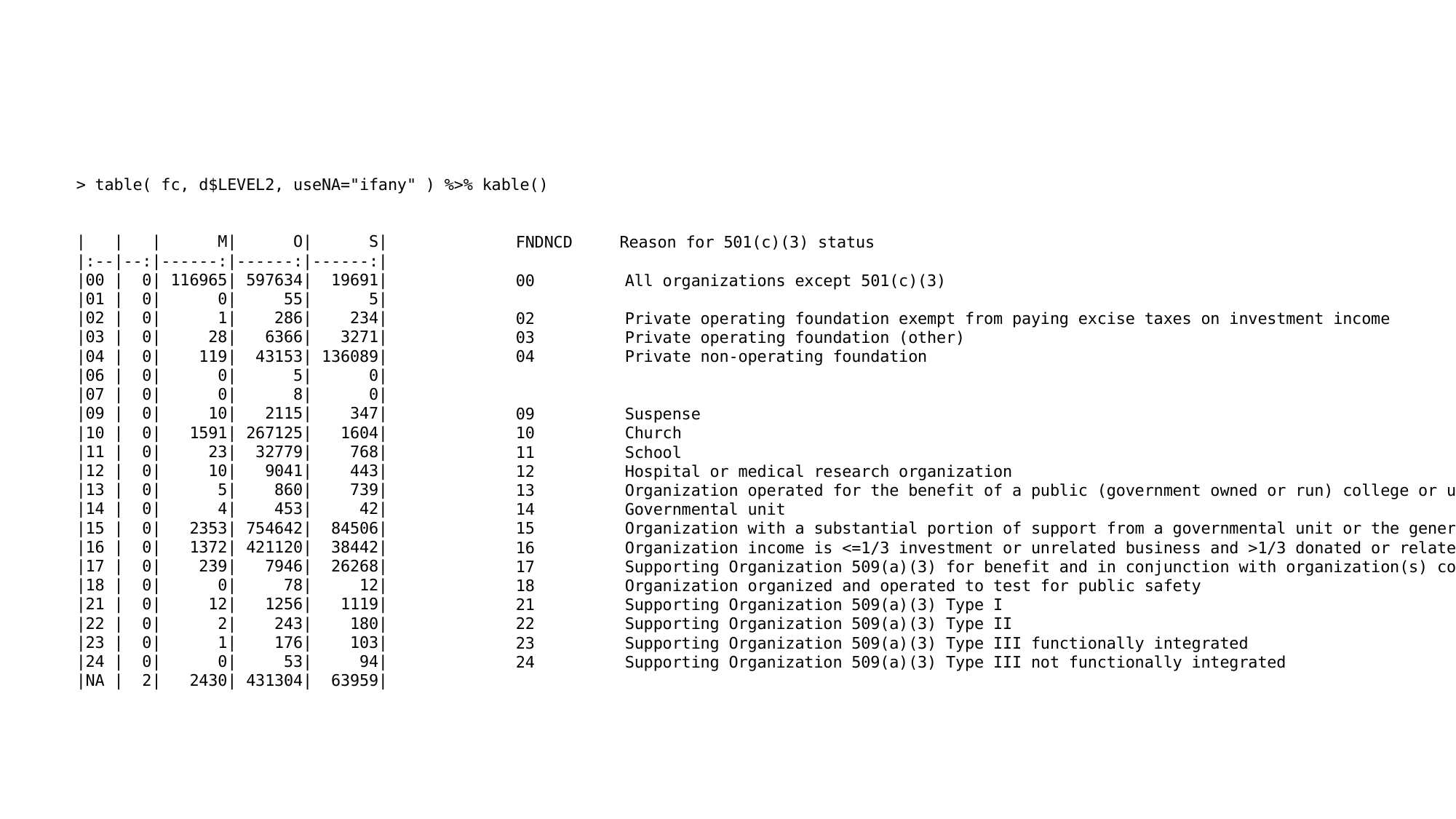

> table( fc, d$LEVEL2, useNA="ifany" ) %>% kable()

|   |   |      M|      O|      S|
|:--|--:|------:|------:|------:|
|00 |  0| 116965| 597634|  19691|
|01 |  0|      0|     55|      5|
|02 |  0|      1|    286|    234|
|03 |  0|     28|   6366|   3271|
|04 |  0|    119|  43153| 136089|
|06 |  0|      0|      5|      0|
|07 |  0|      0|      8|      0|
|09 |  0|     10|   2115|    347|
|10 |  0|   1591| 267125|   1604|
|11 |  0|     23|  32779|    768|
|12 |  0|     10|   9041|    443|
|13 |  0|      5|    860|    739|
|14 |  0|      4|    453|     42|
|15 |  0|   2353| 754642|  84506|
|16 |  0|   1372| 421120|  38442|
|17 |  0|    239|   7946|  26268|
|18 |  0|      0|     78|     12|
|21 |  0|     12|   1256|   1119|
|22 |  0|      2|    243|    180|
|23 |  0|      1|    176|    103|
|24 |  0|      0|     53|     94|
|NA |  2|   2430| 431304|  63959|
FNDNCD     Reason for 501(c)(3) status

00	All organizations except 501(c)(3)

02	Private operating foundation exempt from paying excise taxes on investment income
03	Private operating foundation (other)
04	Private non-operating foundation

09	Suspense
10	Church
11	School
12	Hospital or medical research organization
13	Organization operated for the benefit of a public (government owned or run) college or university
14	Governmental unit
15	Organization with a substantial portion of support from a governmental unit or the general public
16	Organization income is <=1/3 investment or unrelated business and >1/3 donated or related to purpose
17	Supporting Organization 509(a)(3) for benefit and in conjunction with organization(s) coded 10-16
18	Organization organized and operated to test for public safety
21	Supporting Organization 509(a)(3) Type I
22	Supporting Organization 509(a)(3) Type II
23	Supporting Organization 509(a)(3) Type III functionally integrated
24	Supporting Organization 509(a)(3) Type III not functionally integrated